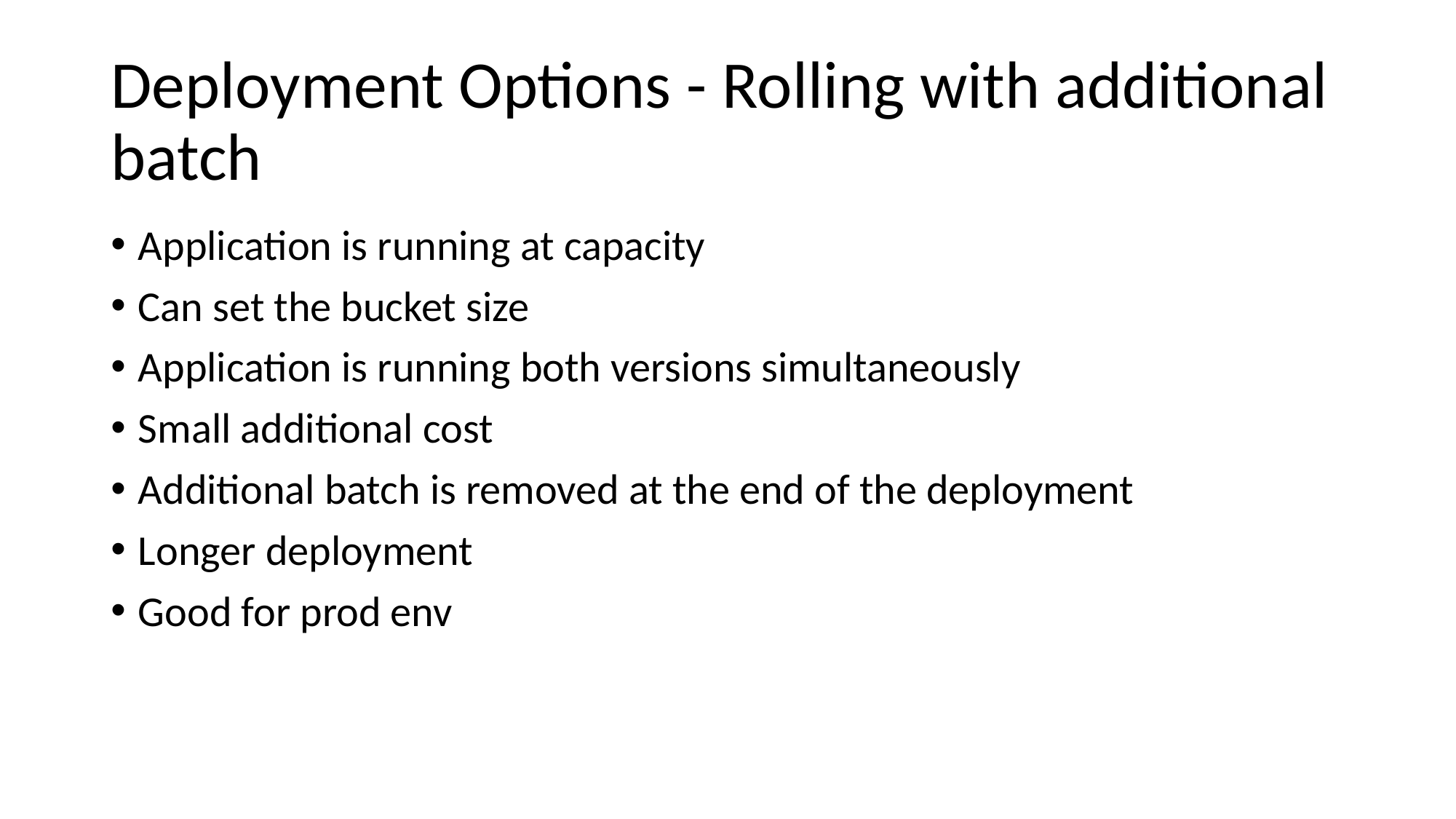

# Deployment Options - Rolling with additional batch
Application is running at capacity
Can set the bucket size
Application is running both versions simultaneously
Small additional cost
Additional batch is removed at the end of the deployment
Longer deployment
Good for prod env